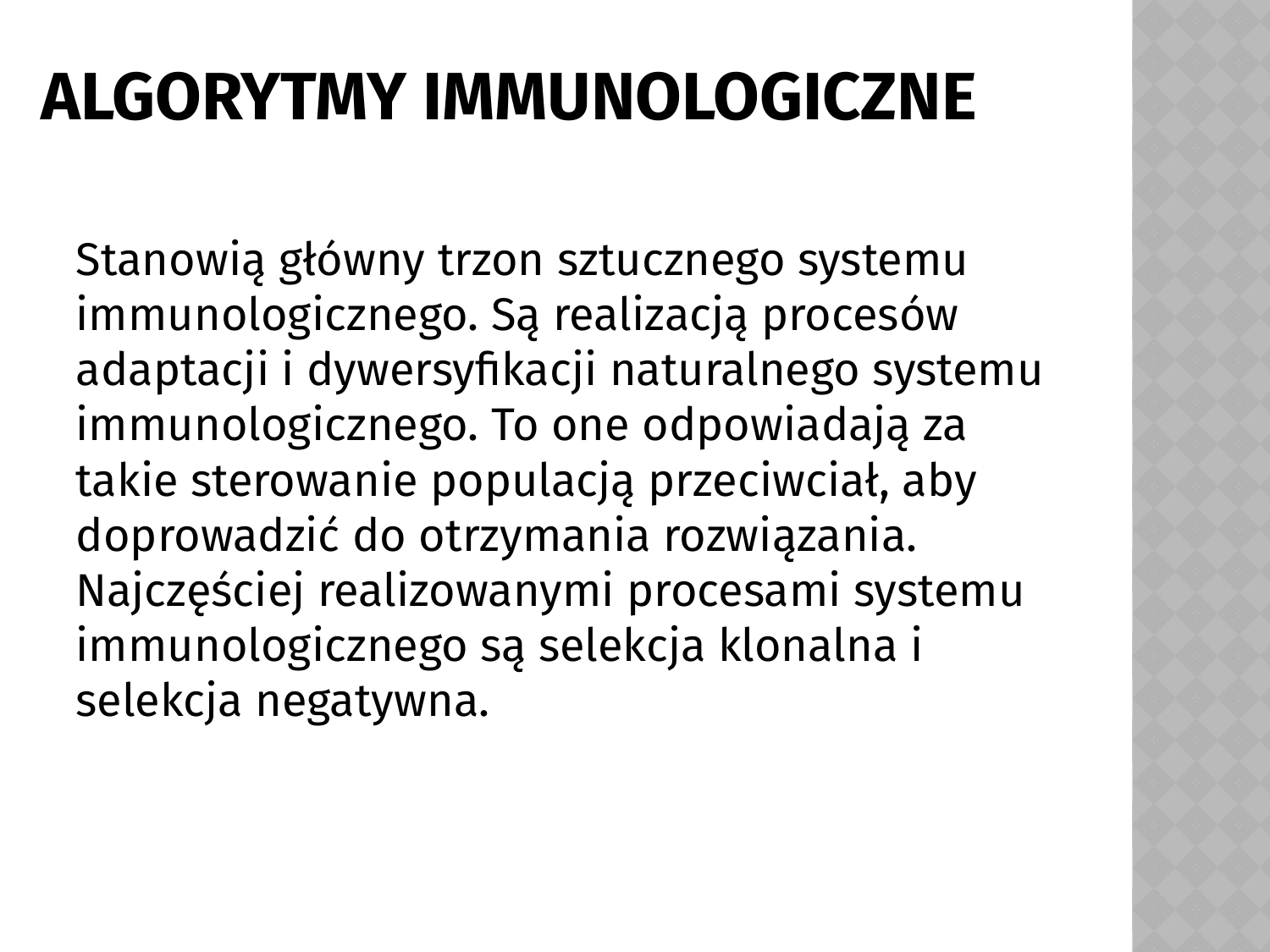

# Algorytmy immunologiczne
Stanowią główny trzon sztucznego systemu immunologicznego. Są realizacją procesów adaptacji i dywersyfikacji naturalnego systemu immunologicznego. To one odpowiadają za takie sterowanie populacją przeciwciał, aby doprowadzić do otrzymania rozwiązania. Najczęściej realizowanymi procesami systemu immunologicznego są selekcja klonalna i selekcja negatywna.